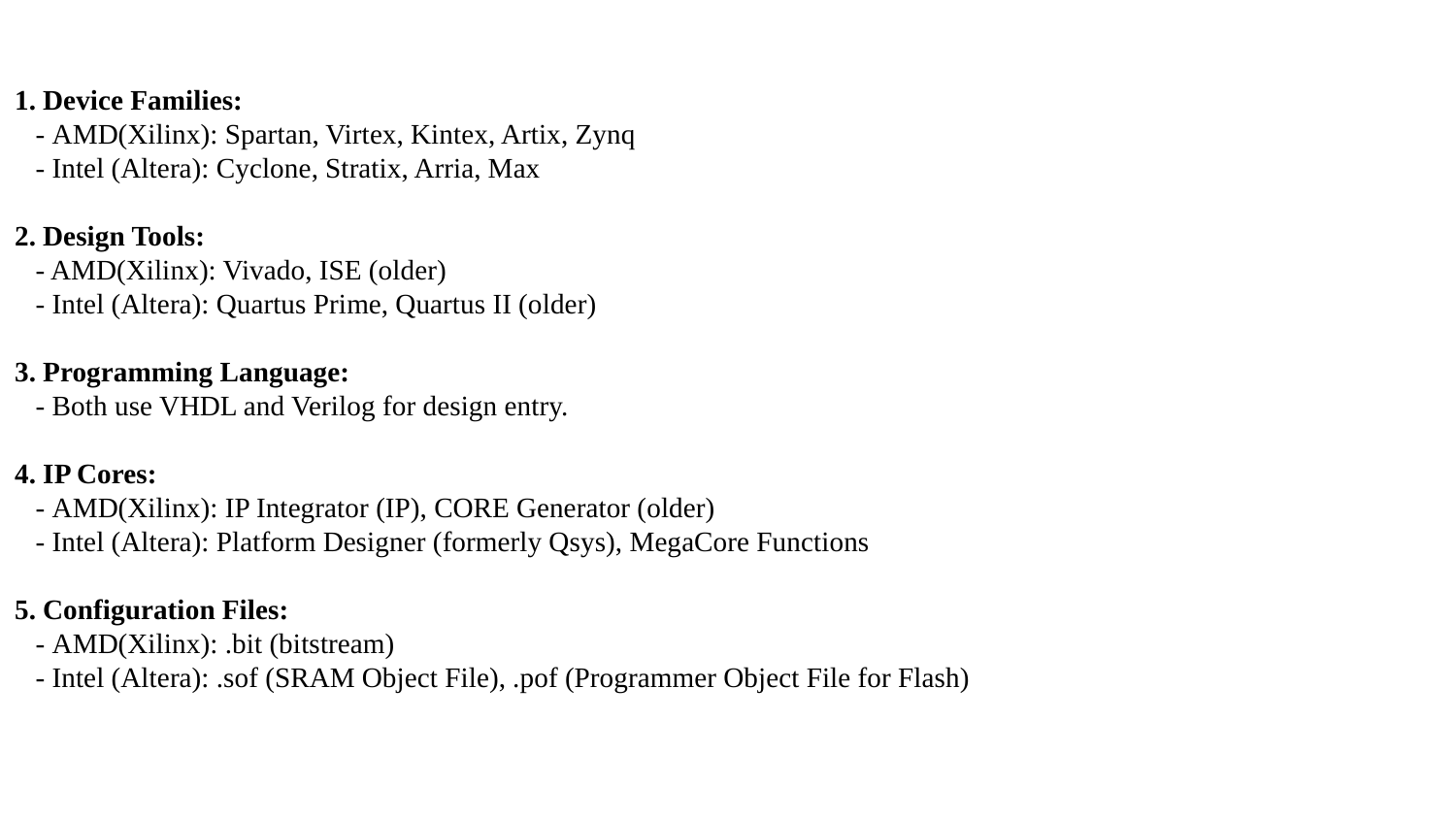

1. Device Families:
   - AMD(Xilinx): Spartan, Virtex, Kintex, Artix, Zynq
   - Intel (Altera): Cyclone, Stratix, Arria, Max

2. Design Tools:
   - AMD(Xilinx): Vivado, ISE (older)
   - Intel (Altera): Quartus Prime, Quartus II (older)

3. Programming Language:
   - Both use VHDL and Verilog for design entry.

4. IP Cores:
   - AMD(Xilinx): IP Integrator (IP), CORE Generator (older)
   - Intel (Altera): Platform Designer (formerly Qsys), MegaCore Functions

5. Configuration Files:
   - AMD(Xilinx): .bit (bitstream)
   - Intel (Altera): .sof (SRAM Object File), .pof (Programmer Object File for Flash)